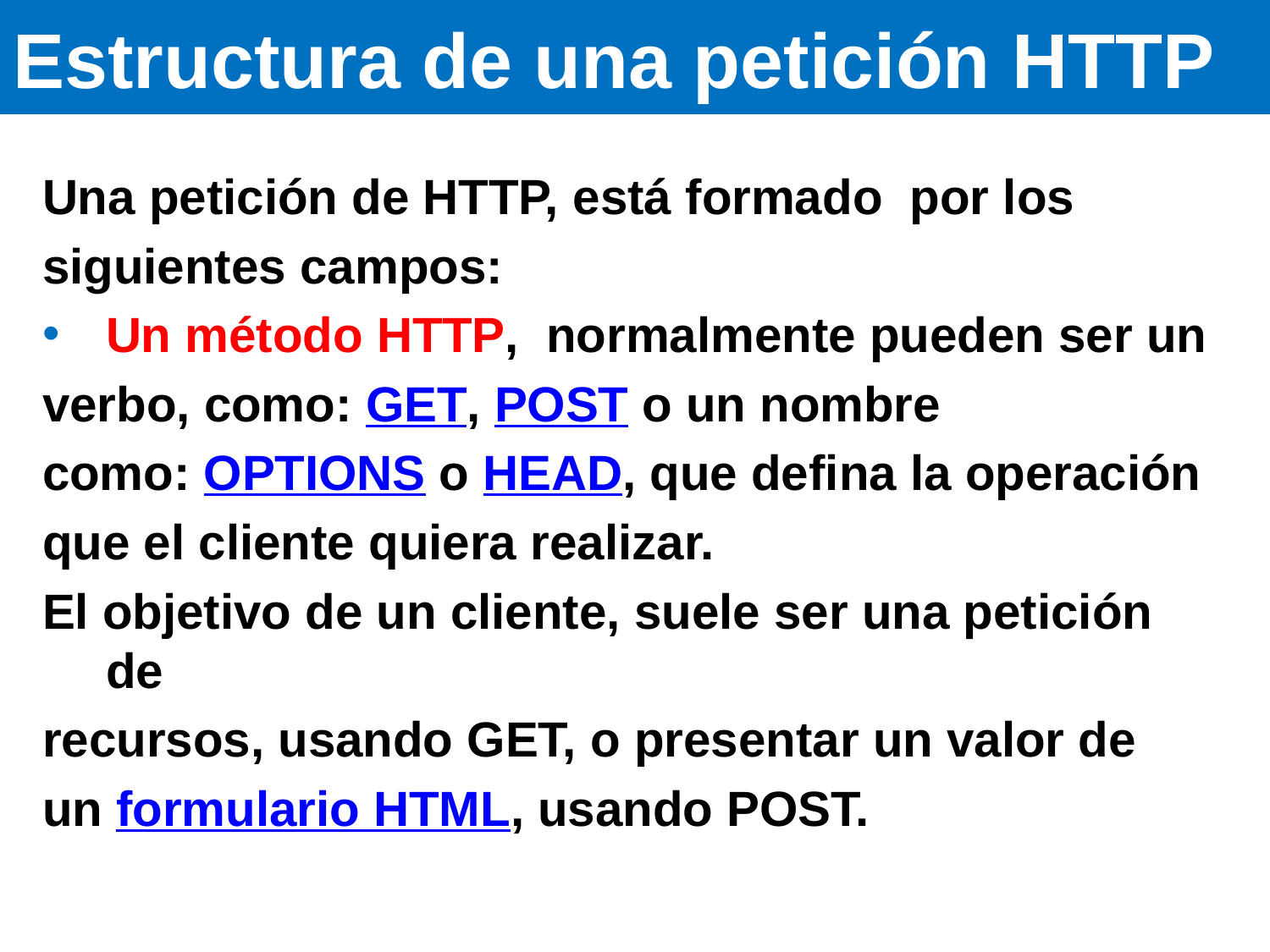

# Estructura de una petición HTTP
Una petición de HTTP, está formado  por los
siguientes campos:
Un método HTTP,  normalmente pueden ser un
verbo, como: GET, POST o un nombre
como: OPTIONS o HEAD, que defina la operación
que el cliente quiera realizar.
El objetivo de un cliente, suele ser una petición de
recursos, usando GET, o presentar un valor de
un formulario HTML, usando POST.